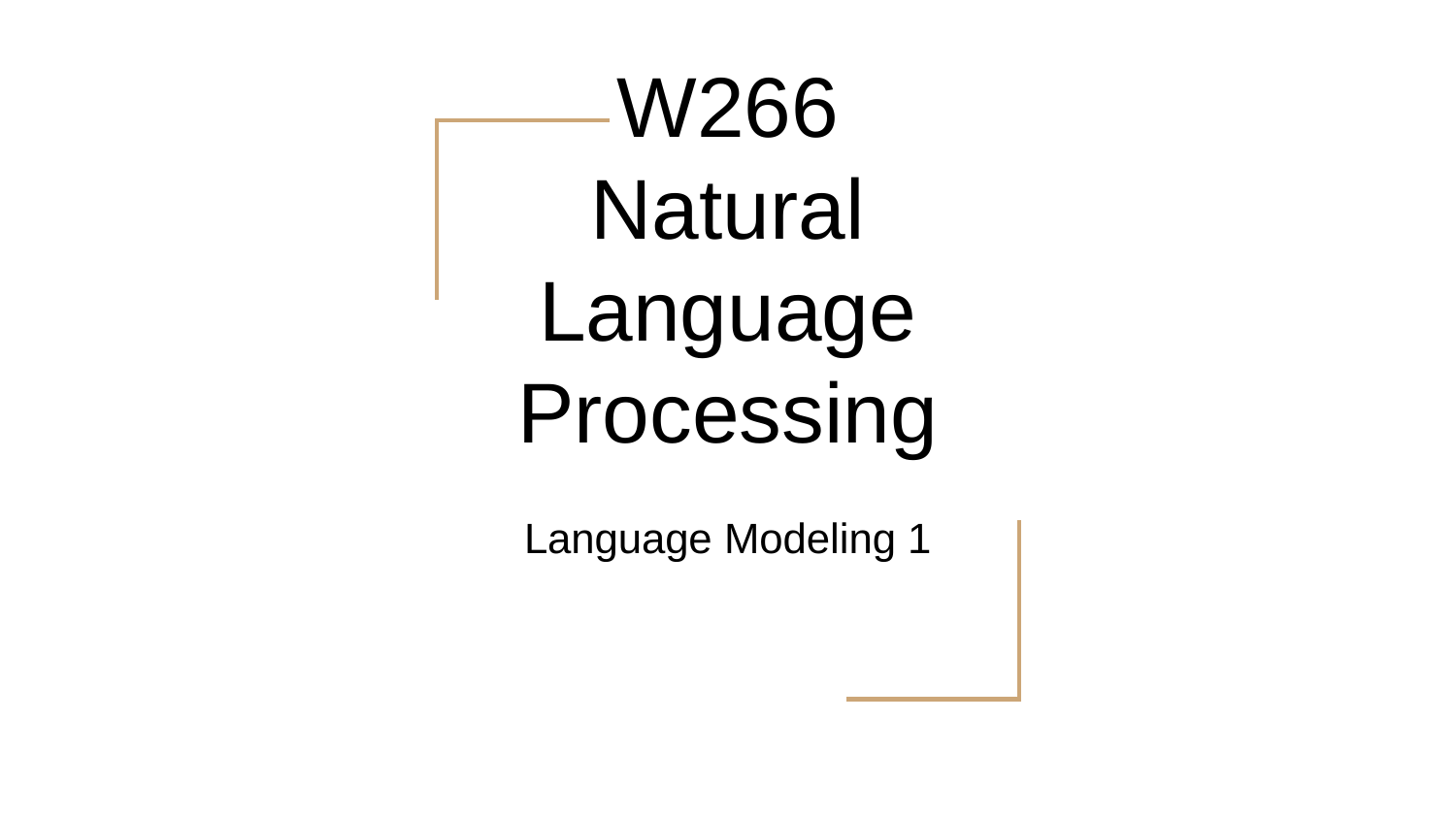

# W266 Natural Language Processing
Language Modeling 1